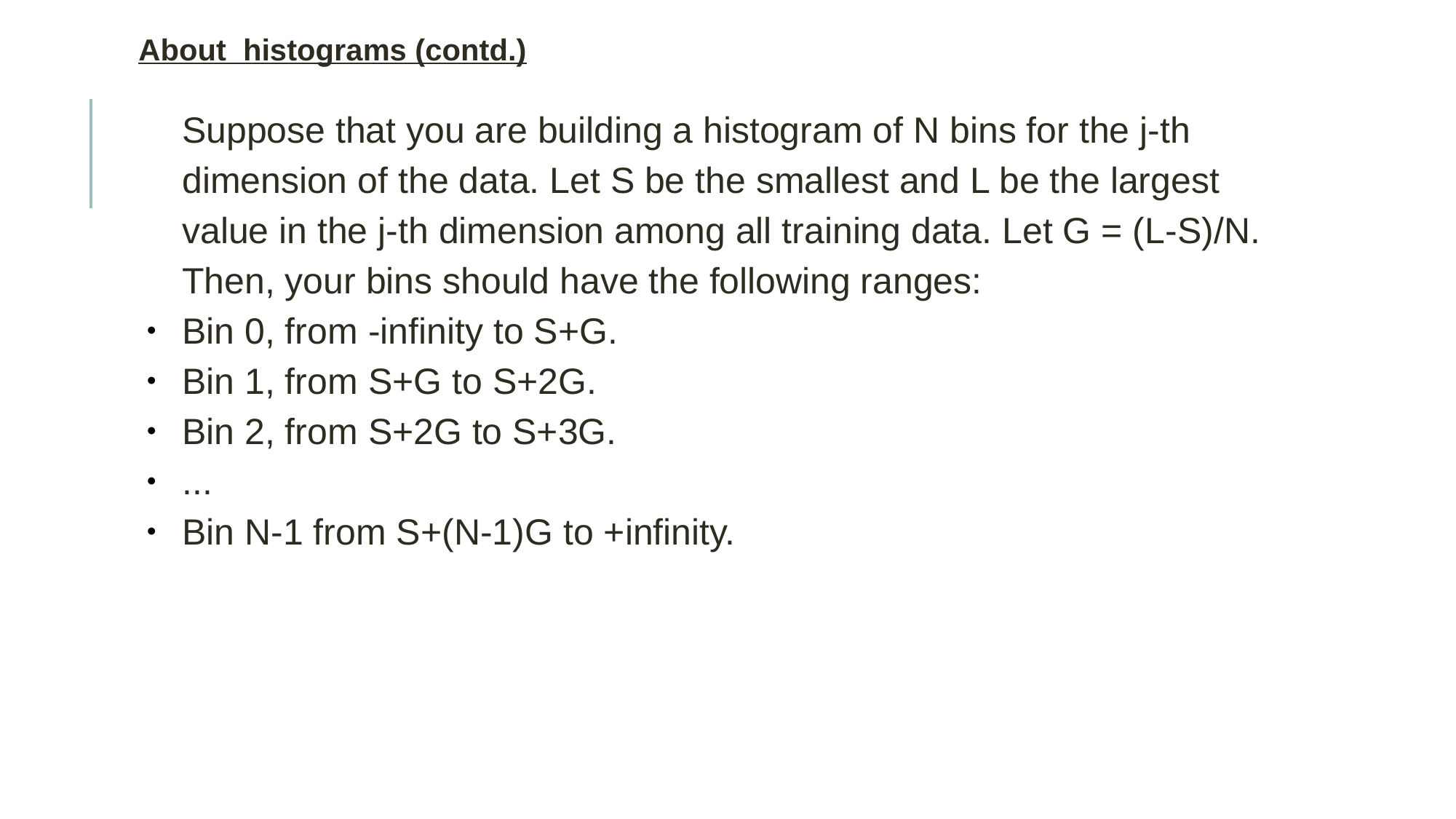

About  histograms (contd.)

Suppose that you are building a histogram of N bins for the j-th dimension of the data. Let S be the smallest and L be the largest value in the j-th dimension among all training data. Let G = (L-S)/N. Then, your bins should have the following ranges:
Bin 0, from -infinity to S+G.
Bin 1, from S+G to S+2G.
Bin 2, from S+2G to S+3G.
...
Bin N-1 from S+(N-1)G to +infinity.